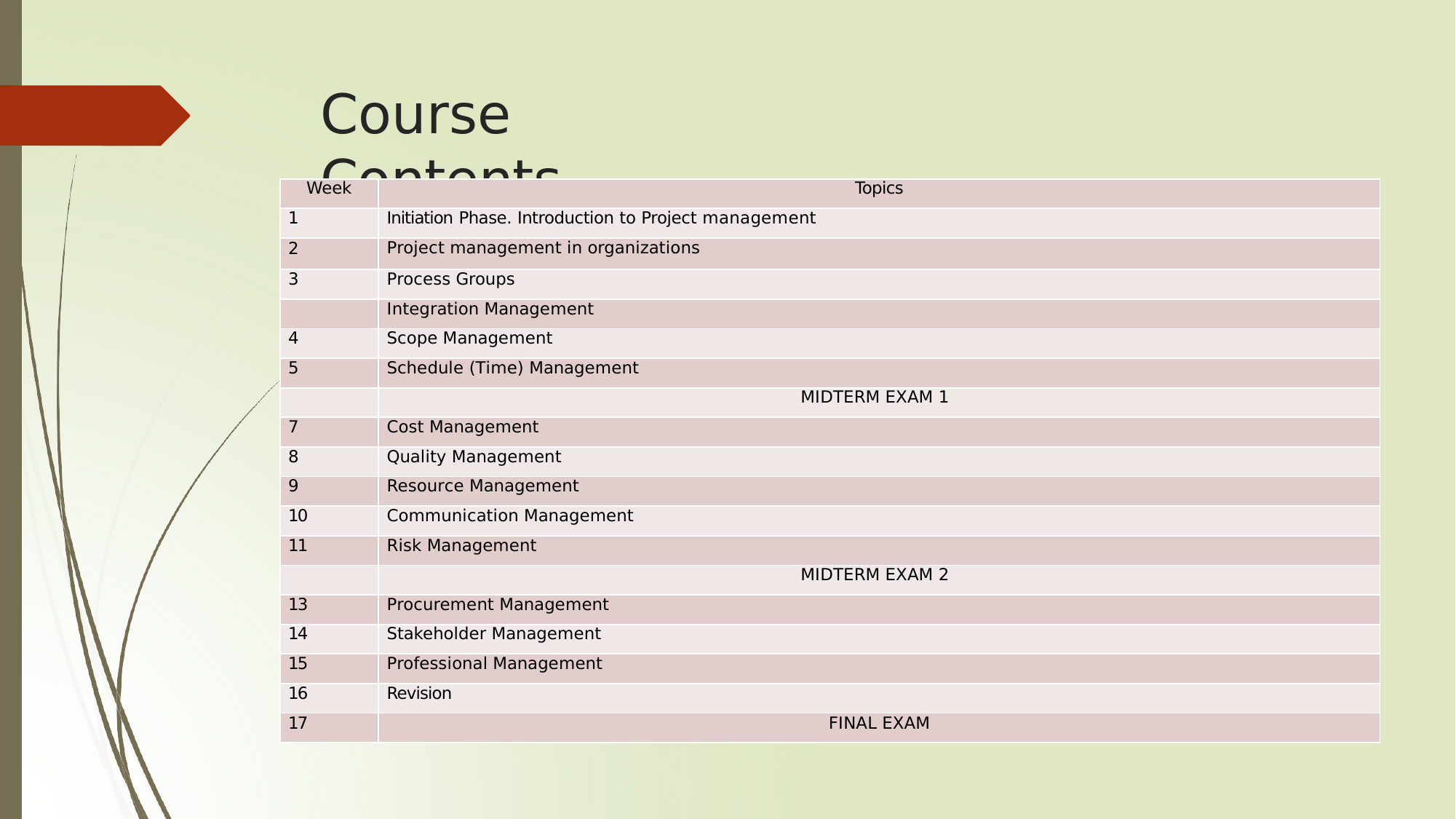

# Course Contents
| Week | Topics |
| --- | --- |
| 1 | Initiation Phase. Introduction to Project management |
| 2 | Project management in organizations |
| 3 | Process Groups |
|  | Integration Management |
| 4 | Scope Management |
| 5 | Schedule (Time) Management |
|  | MIDTERM EXAM 1 |
| 7 | Cost Management |
| 8 | Quality Management |
| 9 | Resource Management |
| 10 | Communication Management |
| 11 | Risk Management |
|  | MIDTERM EXAM 2 |
| 13 | Procurement Management |
| 14 | Stakeholder Management |
| 15 | Professional Management |
| 16 | Revision |
| 17 | FINAL EXAM |